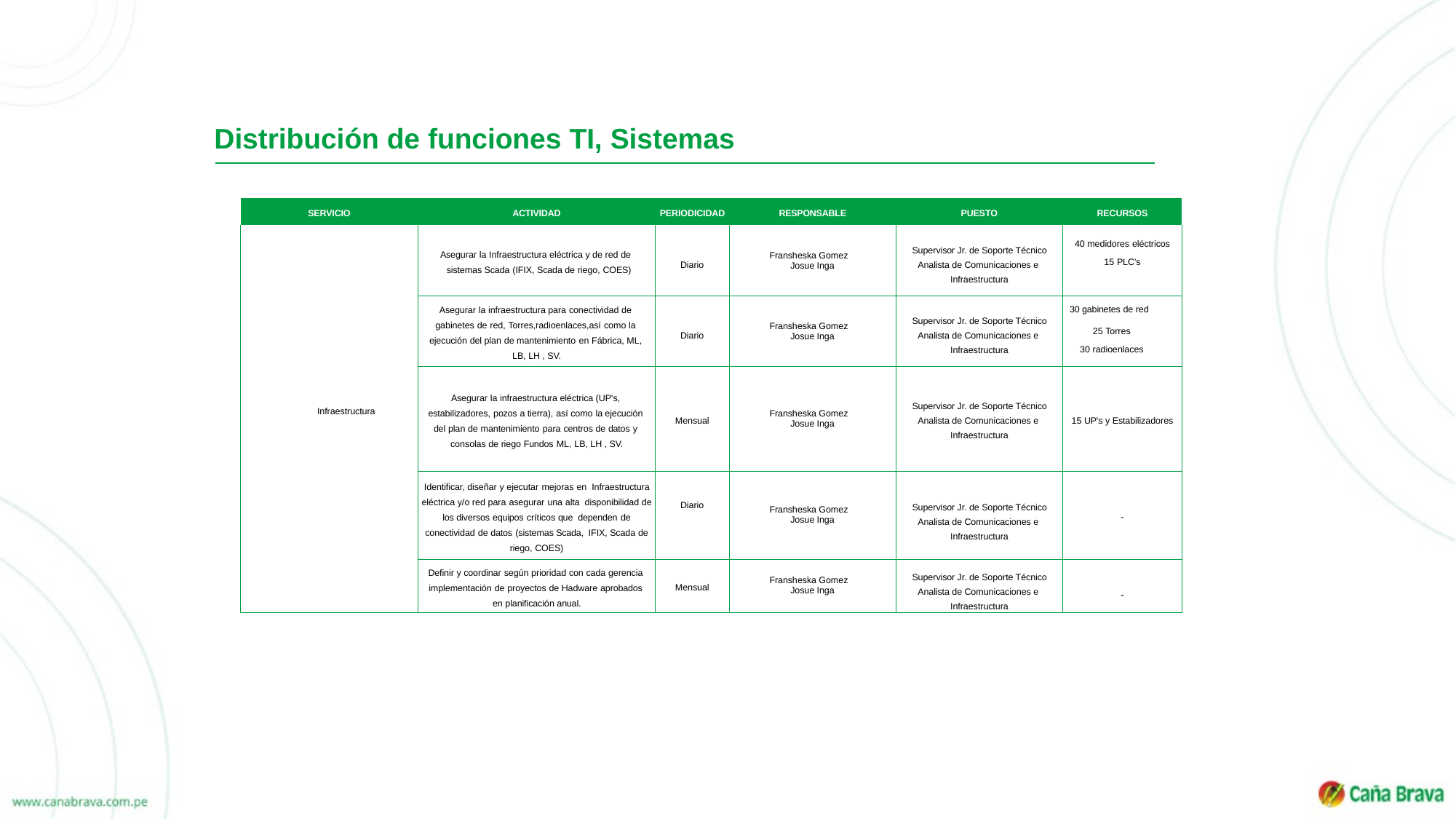

# Distribución de funciones TI, Sistemas

| SERVICIO | ACTIVIDAD | PERIODICIDAD | RESPONSABLE | PUESTO | RECURSOS |
| --- | --- | --- | --- | --- | --- |
| Infraestructura | Asegurar la Infraestructura eléctrica y de red de sistemas Scada (IFIX, Scada de riego, COES) | Diario | Fransheska Gomez Josue Inga | Supervisor Jr. de Soporte Técnico Analista de Comunicaciones e Infraestructura | 40 medidores eléctricos 15 PLC’s |
|  | Asegurar la infraestructura para conectividad de gabinetes de red, Torres,radioenlaces,así como la ejecución del plan de mantenimiento en Fábrica, ML, LB, LH , SV. | Diario | Fransheska Gomez Josue Inga | Supervisor Jr. de Soporte Técnico Analista de Comunicaciones e Infraestructura | 30 gabinetes de red 25 Torres 30 radioenlaces |
|  | Asegurar la infraestructura eléctrica (UP's, estabilizadores, pozos a tierra), así como la ejecución del plan de mantenimiento para centros de datos y consolas de riego Fundos ML, LB, LH , SV. | Mensual | Fransheska Gomez Josue Inga | Supervisor Jr. de Soporte Técnico Analista de Comunicaciones e Infraestructura | 15 UP's y Estabilizadores |
|  | Identificar, diseñar y ejecutar mejoras en Infraestructura eléctrica y/o red para asegurar una alta disponibilidad de los diversos equipos críticos que dependen de conectividad de datos (sistemas Scada, IFIX, Scada de riego, COES) | Diario | Fransheska Gomez Josue Inga | Supervisor Jr. de Soporte Técnico Analista de Comunicaciones e Infraestructura | - |
|  | Definir y coordinar según prioridad con cada gerencia implementación de proyectos de Hadware aprobados en planificación anual. | Mensual | Fransheska Gomez Josue Inga | Supervisor Jr. de Soporte Técnico Analista de Comunicaciones e Infraestructura | - |